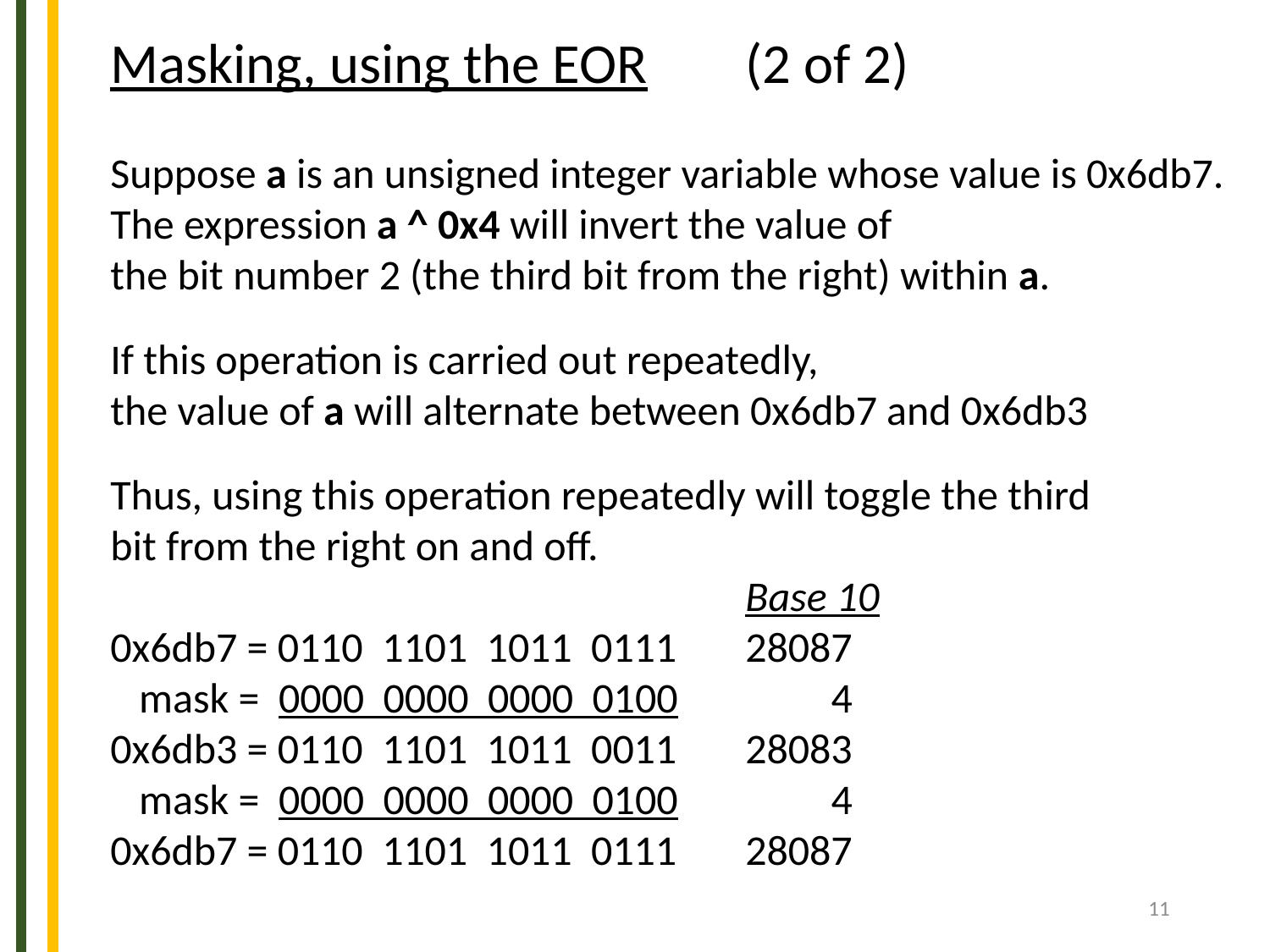

Masking, using the EOR	(2 of 2)

Suppose a is an unsigned integer variable whose value is 0x6db7.
The expression a ^ 0x4 will invert the value of
the bit number 2 (the third bit from the right) within a.

If this operation is carried out repeatedly,
the value of a will alternate between 0x6db7 and 0x6db3

Thus, using this operation repeatedly will toggle the third
bit from the right on and off.
					Base 10
0x6db7 = 0110  1101  1011  0111	28087
   mask =  0000  0000  0000  0100	         4
0x6db3 = 0110  1101  1011  0011	28083
   mask =  0000  0000  0000  0100	         4
0x6db7 = 0110  1101  1011  0111	28087

11